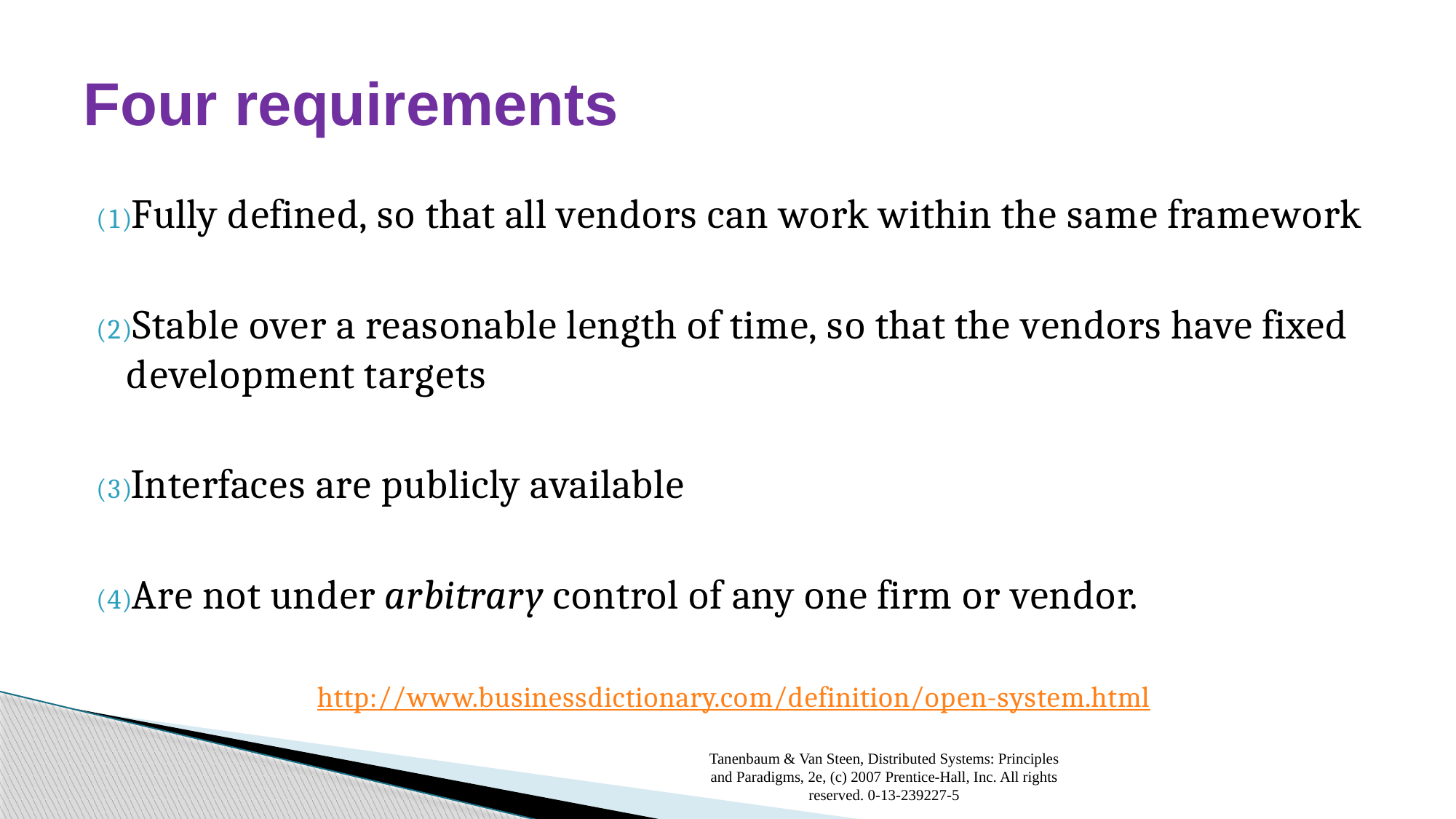

# Four requirements
Fully defined, so that all vendors can work within the same framework

Stable over a reasonable length of time, so that the vendors have fixed development targets

Interfaces are publicly available

Are not under arbitrary control of any one firm or vendor.

http://www.businessdictionary.com/definition/open-system.html

Tanenbaum & Van Steen, Distributed Systems: Principles and Paradigms, 2e, (c) 2007 Prentice-Hall, Inc. All rights reserved. 0-13-239227-5